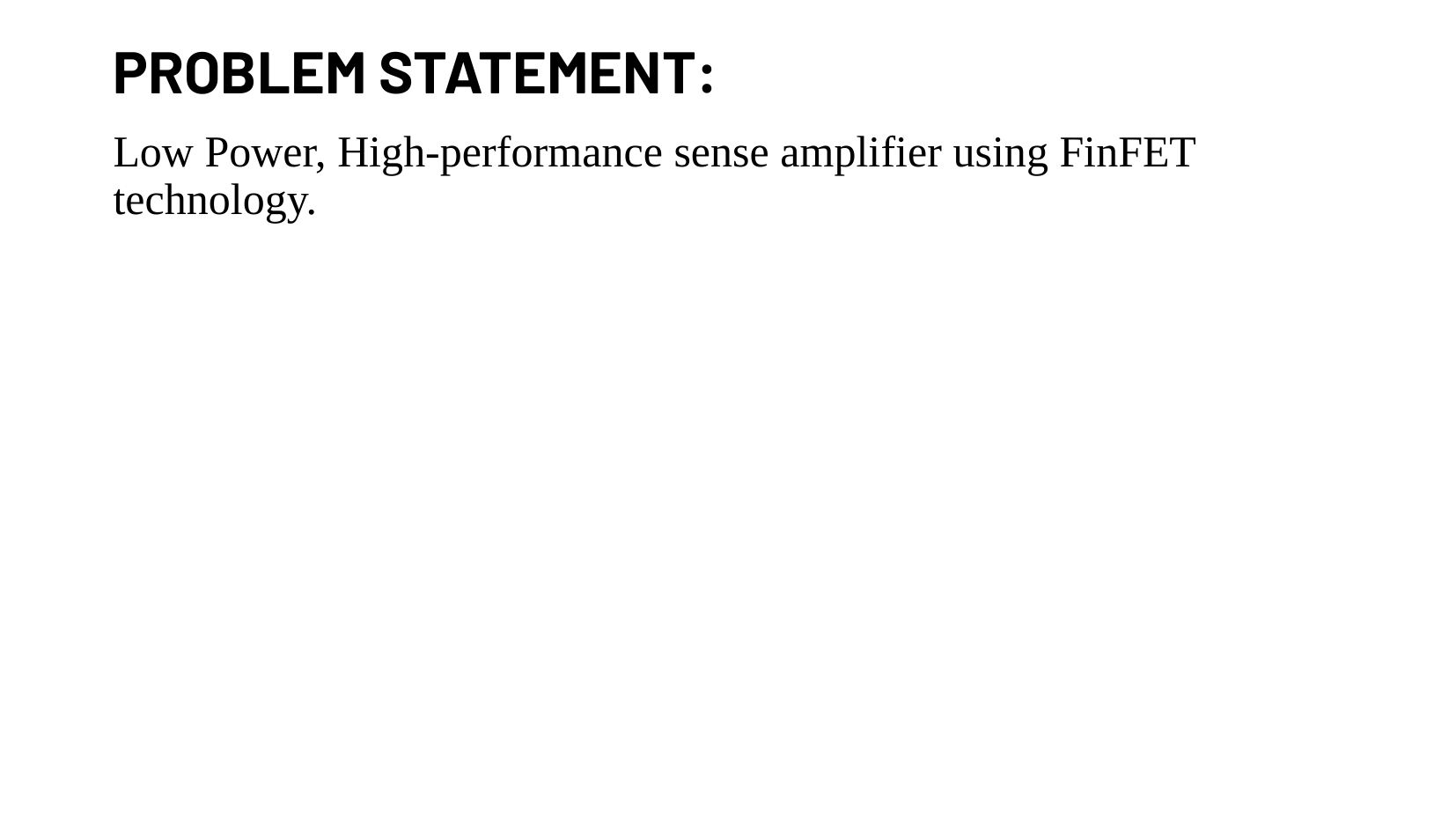

# PROBLEM STATEMENT:
Low Power, High-performance sense amplifier using FinFET technology.